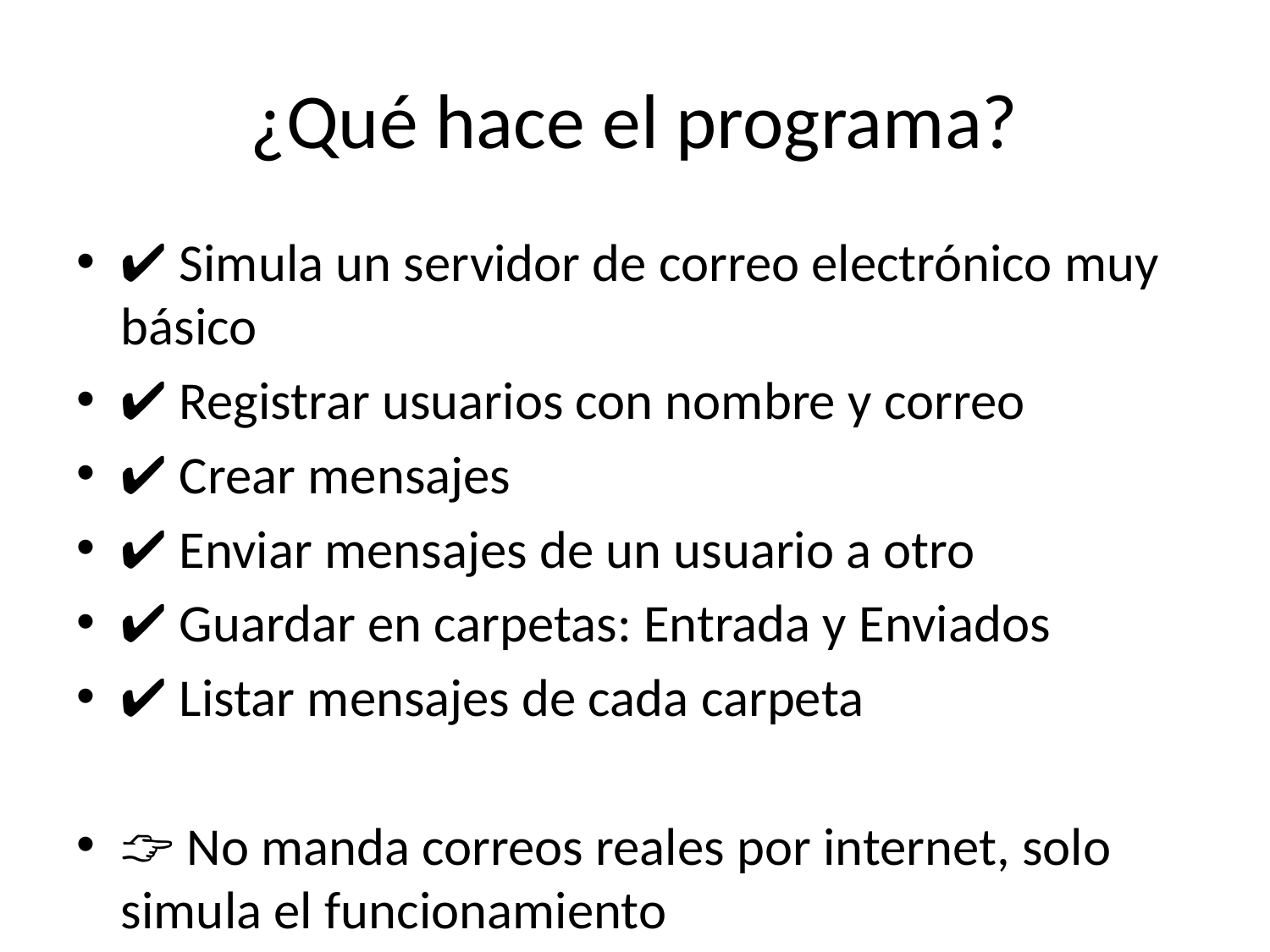

# ¿Qué hace el programa?
✔ Simula un servidor de correo electrónico muy básico
✔ Registrar usuarios con nombre y correo
✔ Crear mensajes
✔ Enviar mensajes de un usuario a otro
✔ Guardar en carpetas: Entrada y Enviados
✔ Listar mensajes de cada carpeta

👉 No manda correos reales por internet, solo simula el funcionamiento